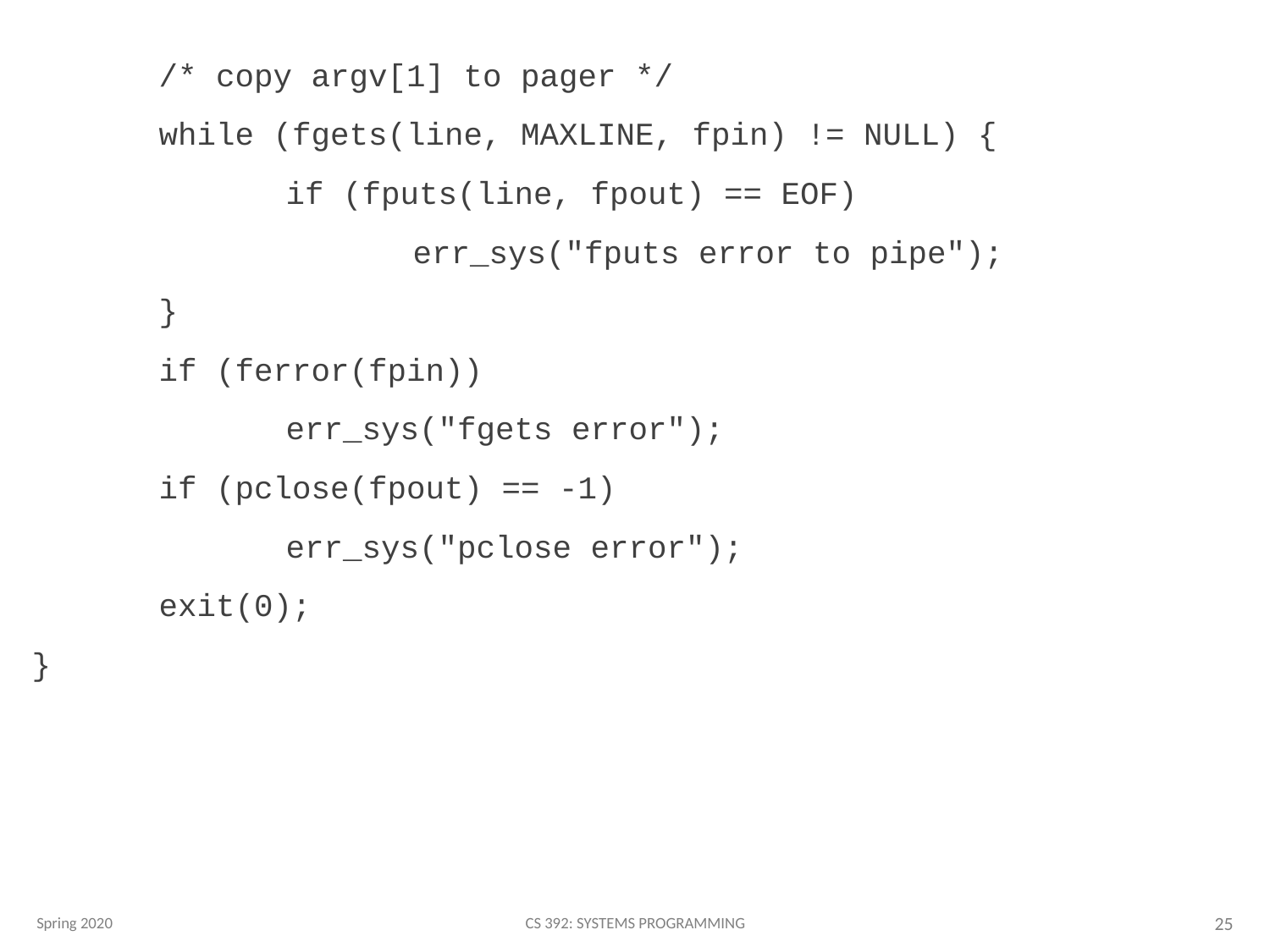

25
	/* copy argv[1] to pager */
	while (fgets(line, MAXLINE, fpin) != NULL) {
		if (fputs(line, fpout) == EOF)
			err_sys("fputs error to pipe");
	}
	if (ferror(fpin))
		err_sys("fgets error");
	if (pclose(fpout) == -1)
		err_sys("pclose error");
	exit(0);
}
Spring 2020
CS 392: Systems Programming